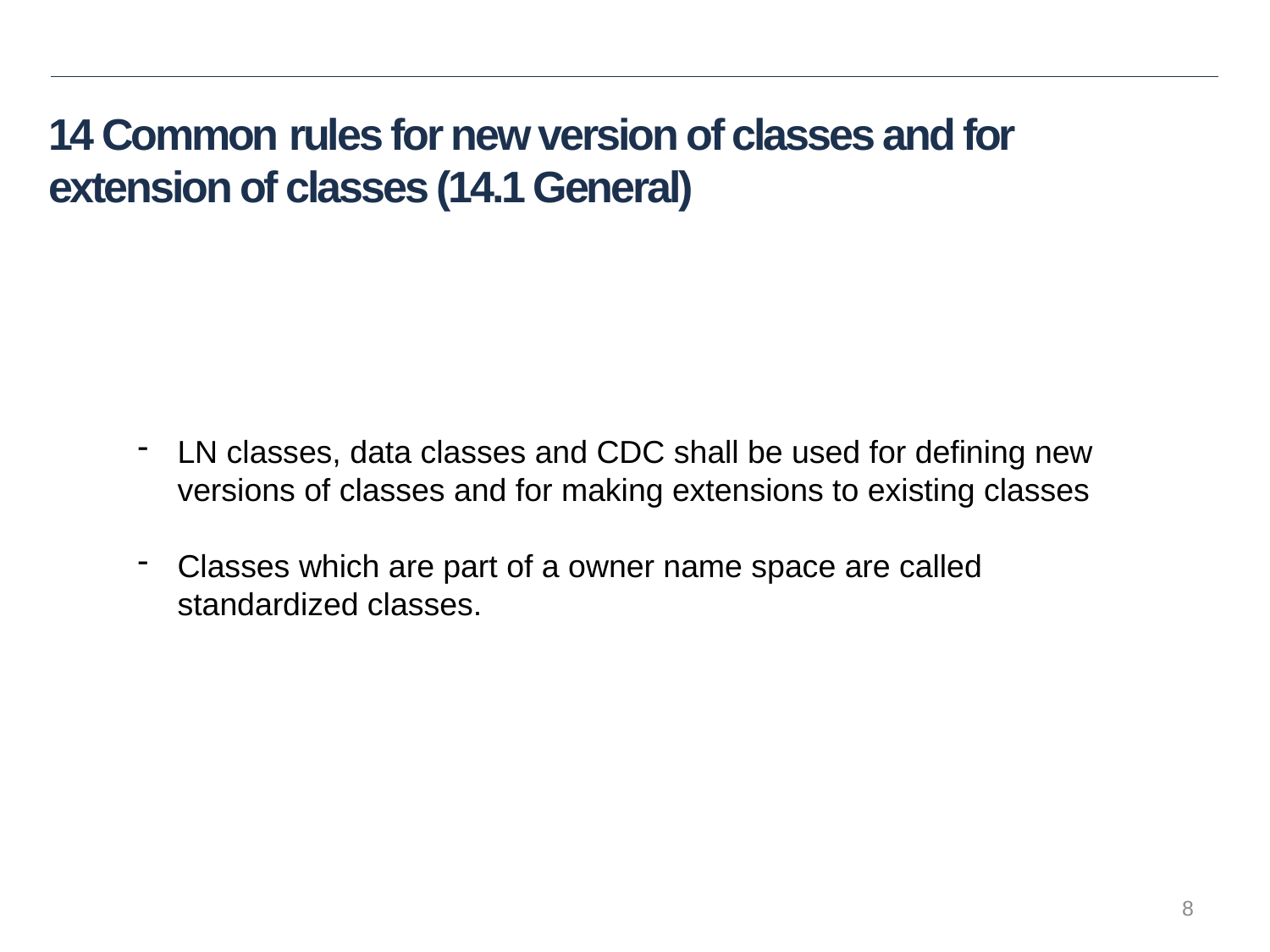

14 Common rules for new version of classes and for extension of classes (14.1 General)
LN classes, data classes and CDC shall be used for defining new versions of classes and for making extensions to existing classes

Classes which are part of a owner name space are called standardized classes.
8